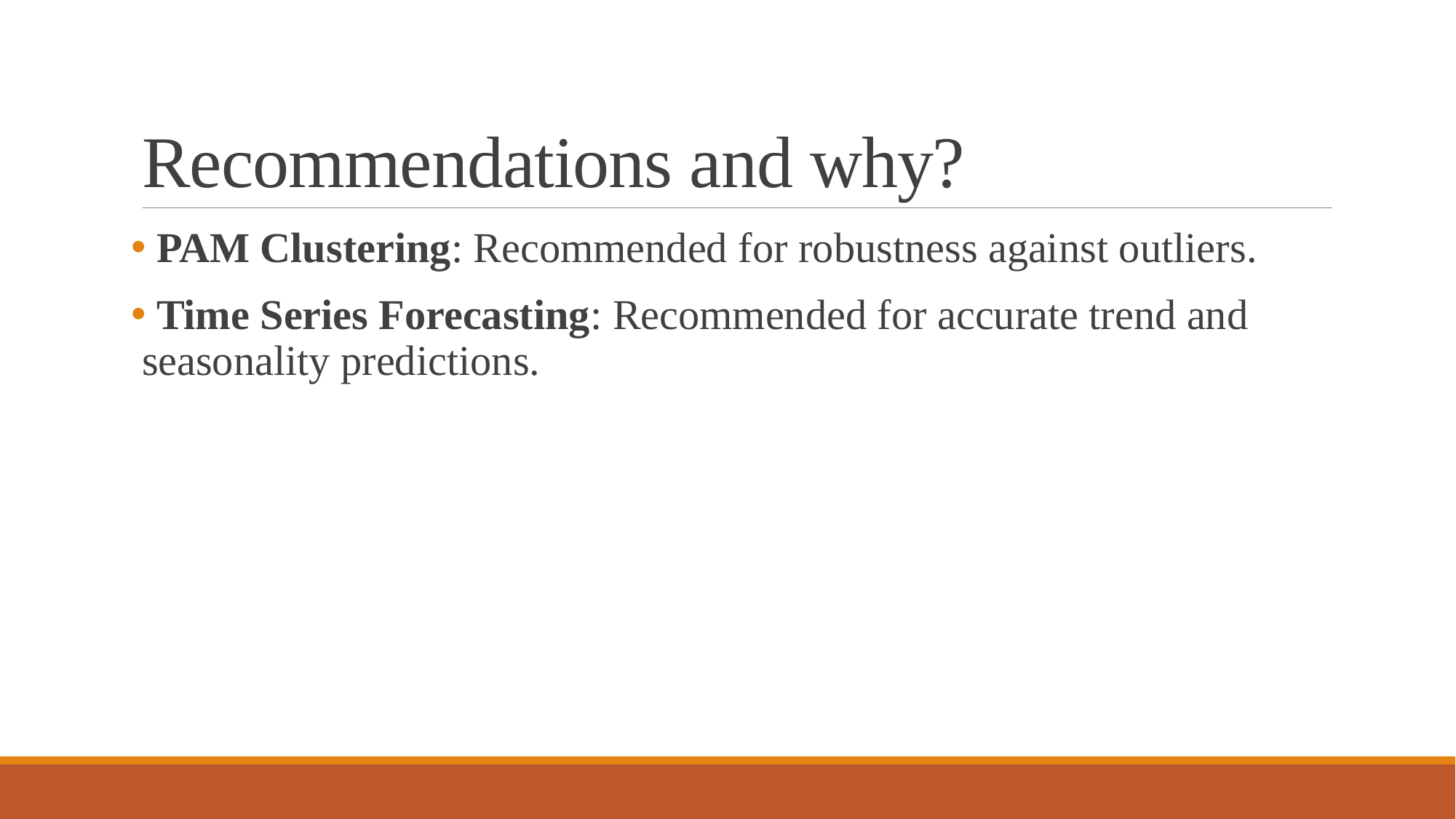

# Recommendations and why?
 PAM Clustering: Recommended for robustness against outliers.
 Time Series Forecasting: Recommended for accurate trend and seasonality predictions.